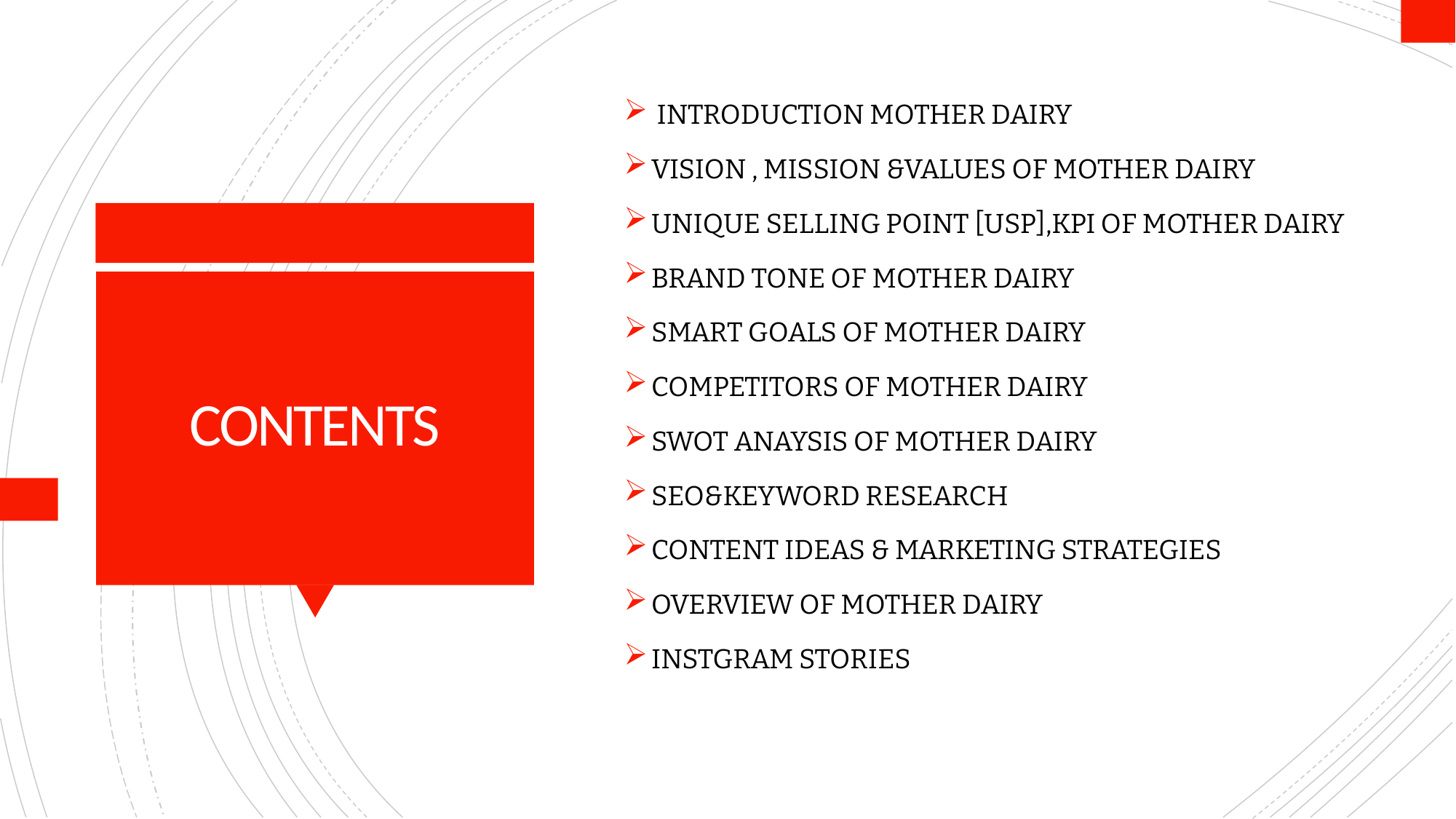

INTRODUCTION MOTHER DAIRY
VISION , MISSION &VALUES OF MOTHER DAIRY
UNIQUE SELLING POINT [USP],KPI OF MOTHER DAIRY
BRAND TONE OF MOTHER DAIRY
SMART GOALS OF MOTHER DAIRY
COMPETITORS OF MOTHER DAIRY
SWOT ANAYSIS OF MOTHER DAIRY
SEO&KEYWORD RESEARCH
CONTENT IDEAS & MARKETING STRATEGIES
OVERVIEW OF MOTHER DAIRY
INSTGRAM STORIES

# CONTENTS